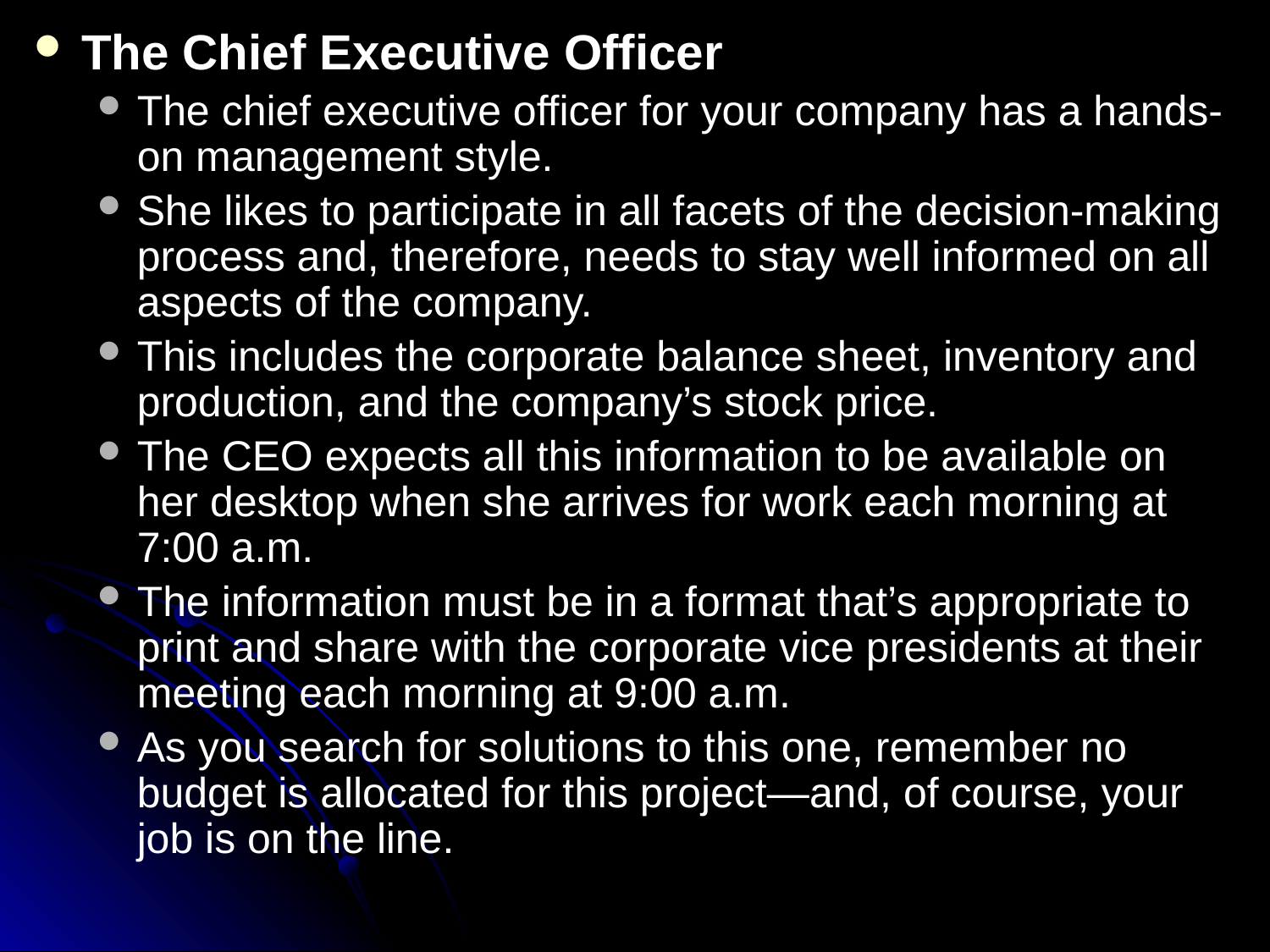

The Chief Executive Officer
The chief executive officer for your company has a hands-on management style.
She likes to participate in all facets of the decision-making process and, therefore, needs to stay well informed on all aspects of the company.
This includes the corporate balance sheet, inventory and production, and the company’s stock price.
The CEO expects all this information to be available on her desktop when she arrives for work each morning at 7:00 a.m.
The information must be in a format that’s appropriate to print and share with the corporate vice presidents at their meeting each morning at 9:00 a.m.
As you search for solutions to this one, remember no budget is allocated for this project—and, of course, your job is on the line.